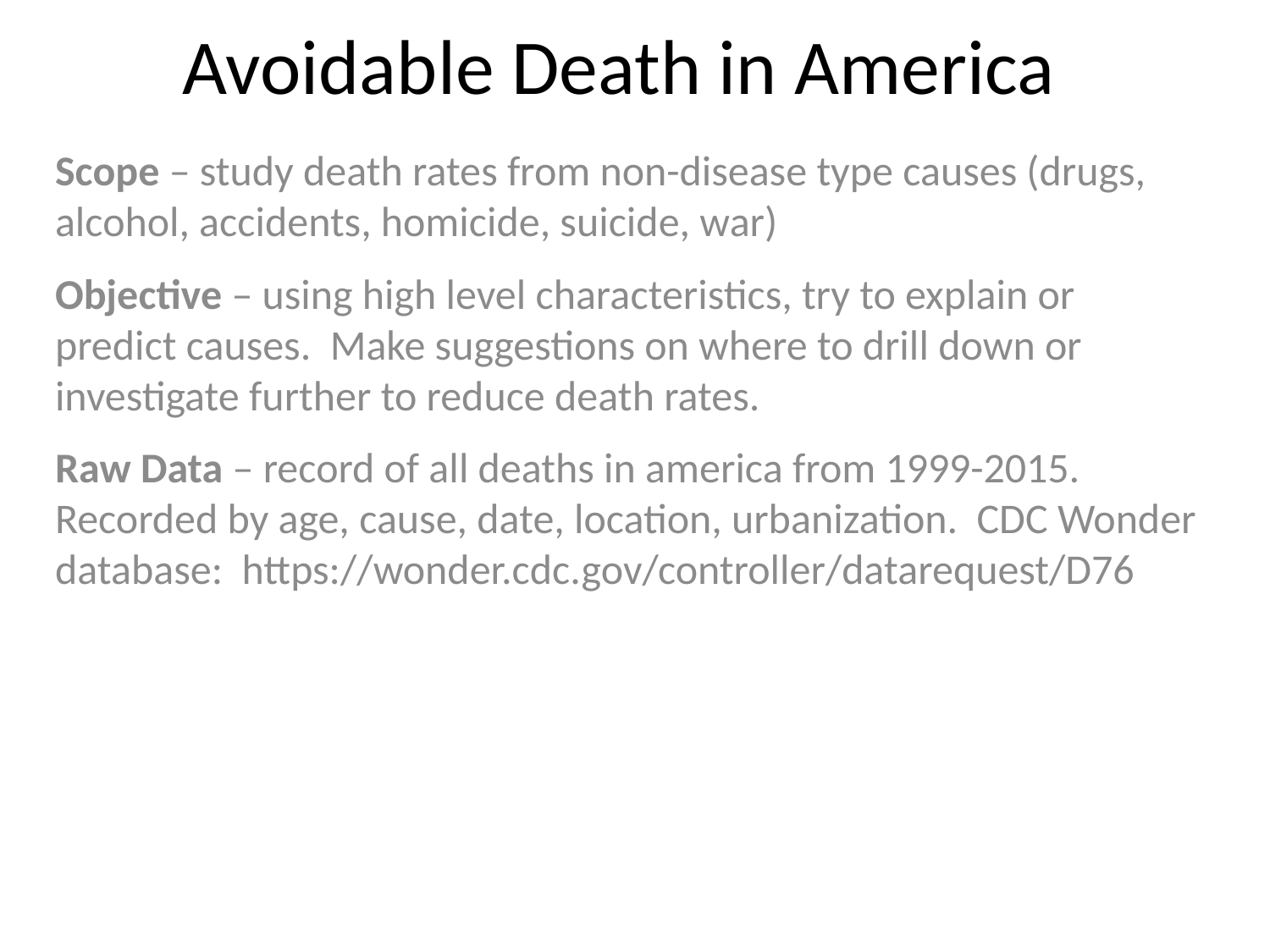

# Avoidable Death in America
Scope – study death rates from non-disease type causes (drugs, alcohol, accidents, homicide, suicide, war)
Objective – using high level characteristics, try to explain or predict causes.  Make suggestions on where to drill down or investigate further to reduce death rates.
Raw Data – record of all deaths in america from 1999-2015.  Recorded by age, cause, date, location, urbanization.  CDC Wonder database:  https://wonder.cdc.gov/controller/datarequest/D76